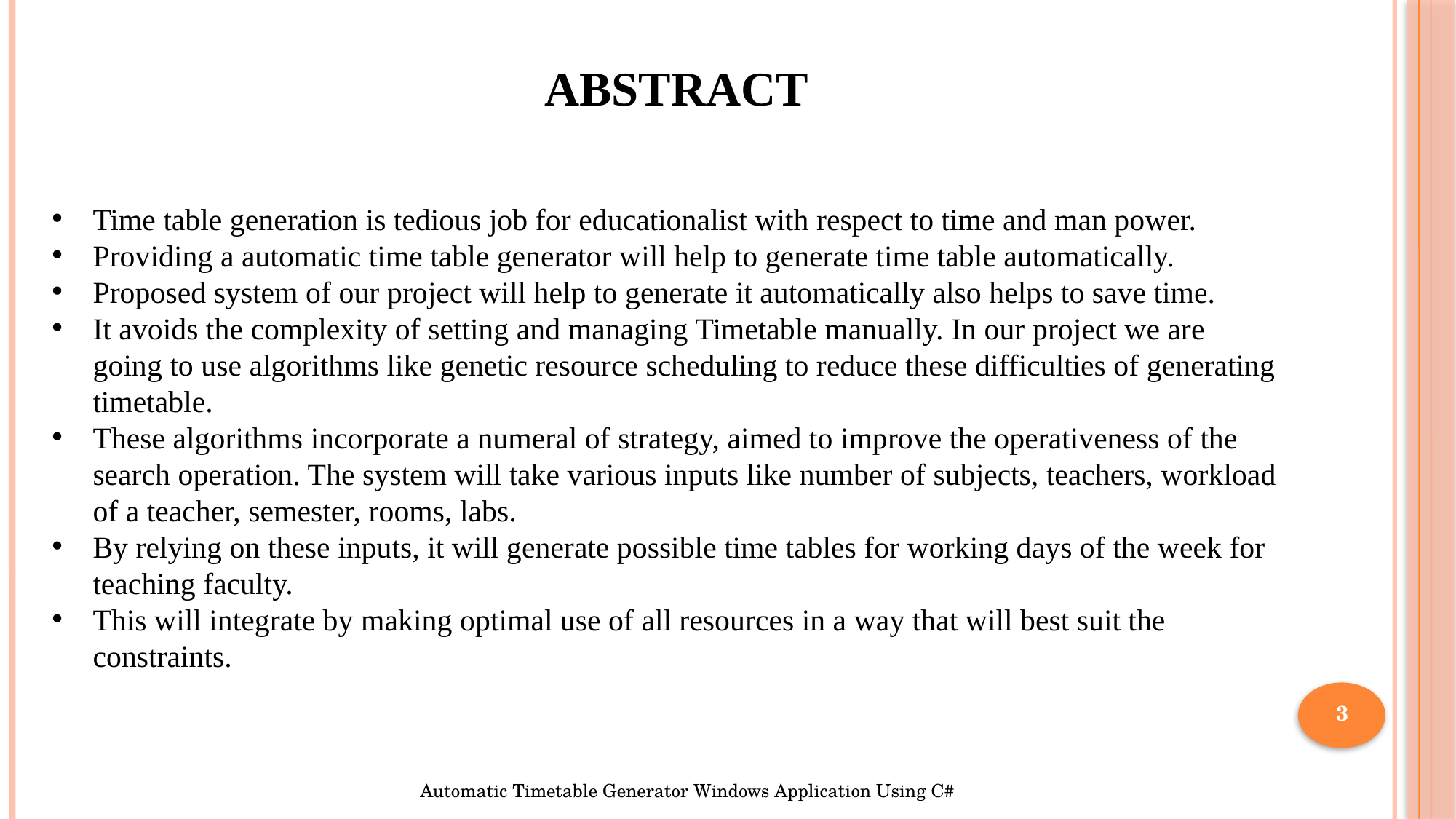

ABSTRACT
Time table generation is tedious job for educationalist with respect to time and man power.
Providing a automatic time table generator will help to generate time table automatically.
Proposed system of our project will help to generate it automatically also helps to save time.
It avoids the complexity of setting and managing Timetable manually. In our project we are going to use algorithms like genetic resource scheduling to reduce these difficulties of generating timetable.
These algorithms incorporate a numeral of strategy, aimed to improve the operativeness of the search operation. The system will take various inputs like number of subjects, teachers, workload of a teacher, semester, rooms, labs.
By relying on these inputs, it will generate possible time tables for working days of the week for teaching faculty.
This will integrate by making optimal use of all resources in a way that will best suit the constraints.
3
Automatic Timetable Generator Windows Application Using C#